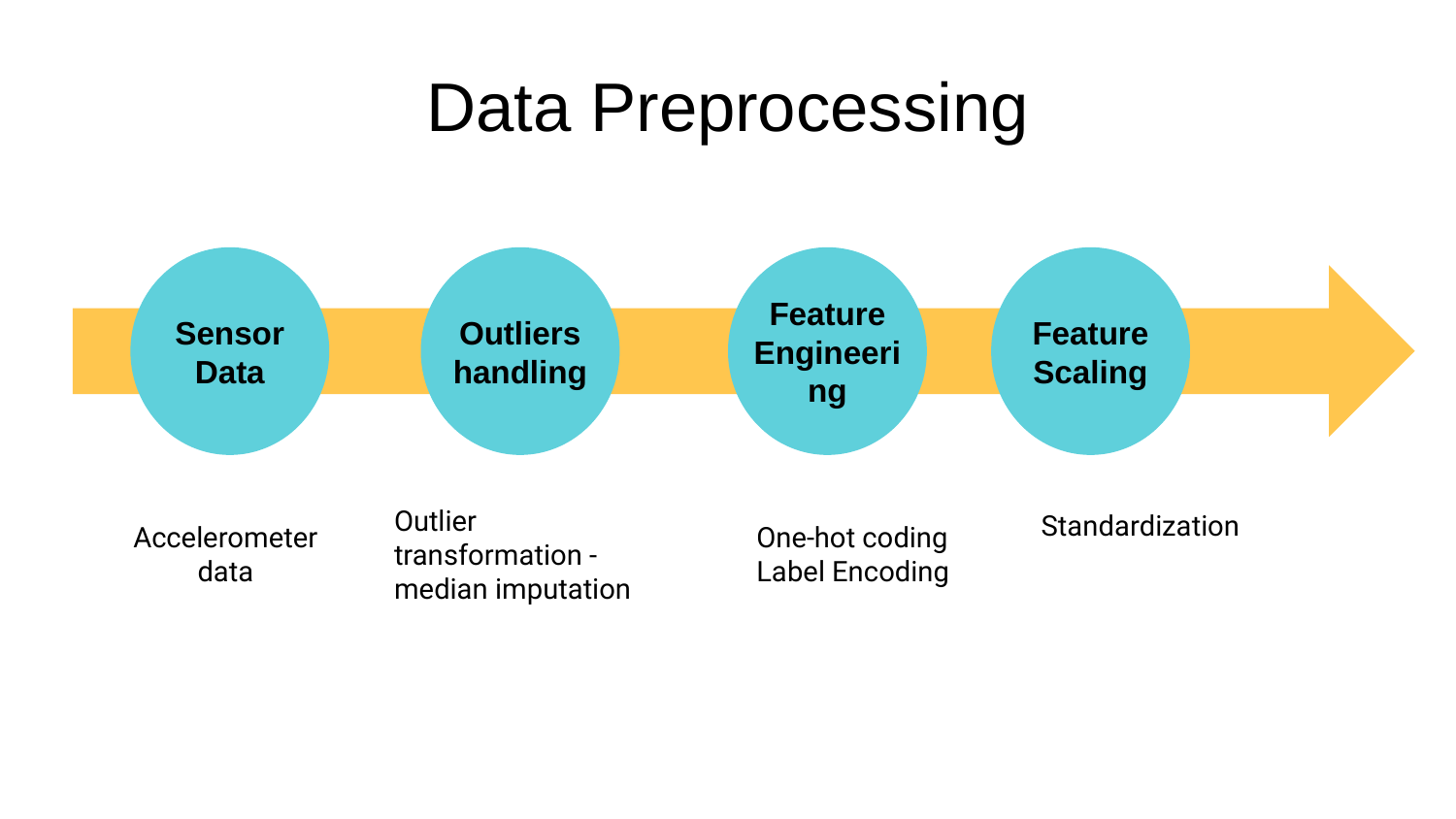

# Data Preprocessing

Outliers handling
Feature Engineering
Feature Scaling
Sensor Data
Outlier transformation - median imputation
Standardization
Accelerometer data
One-hot coding
Label Encoding